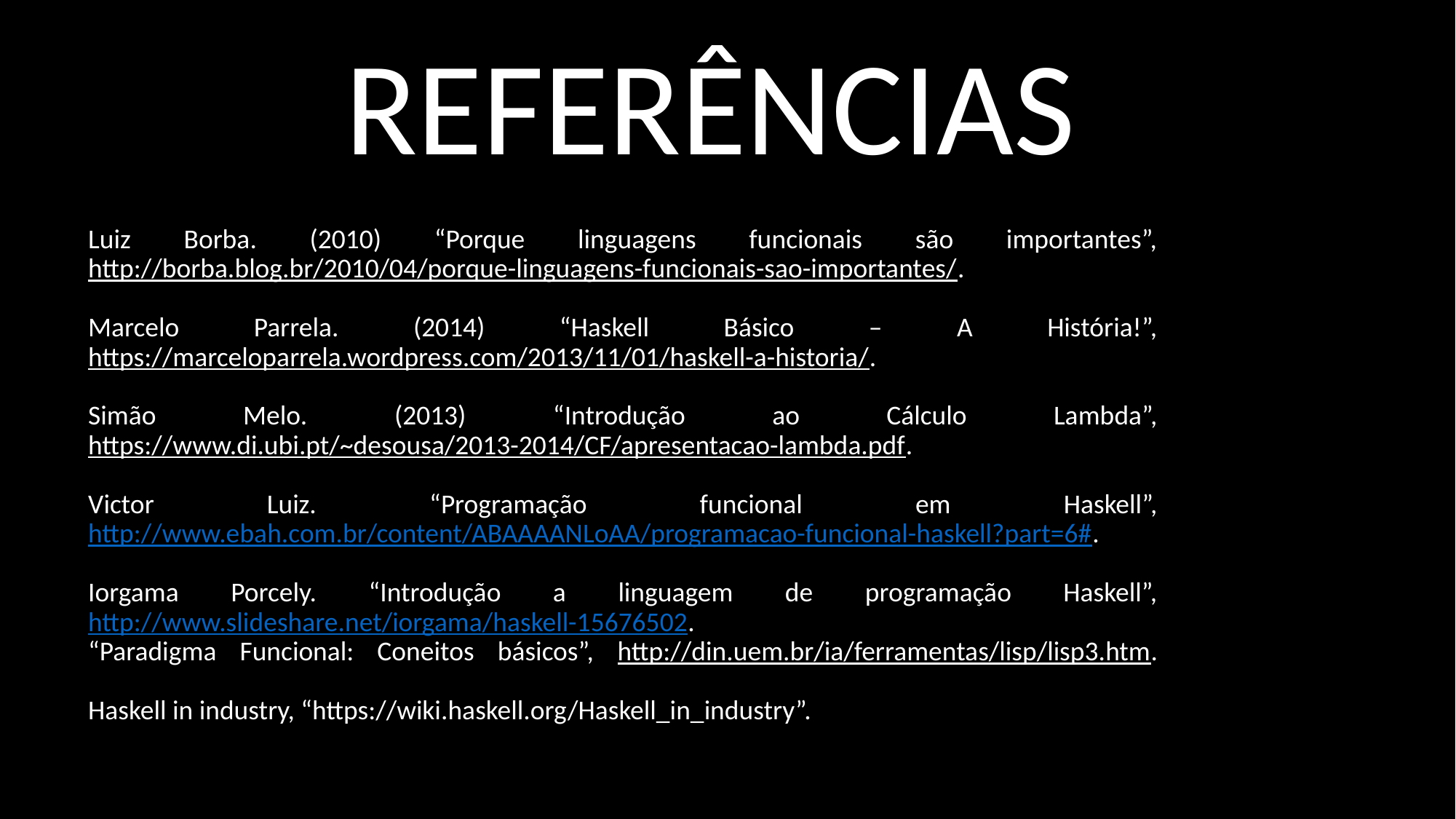

Referências
# Luiz Borba. (2010) “Porque linguagens funcionais são importantes”, http://borba.blog.br/2010/04/porque-linguagens-funcionais-sao-importantes/. Marcelo Parrela. (2014) “Haskell Básico – A História!”, https://marceloparrela.wordpress.com/2013/11/01/haskell-a-historia/. Simão Melo. (2013) “Introdução ao Cálculo Lambda”, https://www.di.ubi.pt/~desousa/2013-2014/CF/apresentacao-lambda.pdf. Victor Luiz. “Programação funcional em Haskell”, http://www.ebah.com.br/content/ABAAAANLoAA/programacao-funcional-haskell?part=6#. Iorgama Porcely. “Introdução a linguagem de programação Haskell”, http://www.slideshare.net/iorgama/haskell-15676502. “Paradigma Funcional: Coneitos básicos”, http://din.uem.br/ia/ferramentas/lisp/lisp3.htm. Haskell in industry, “https://wiki.haskell.org/Haskell_in_industry”.